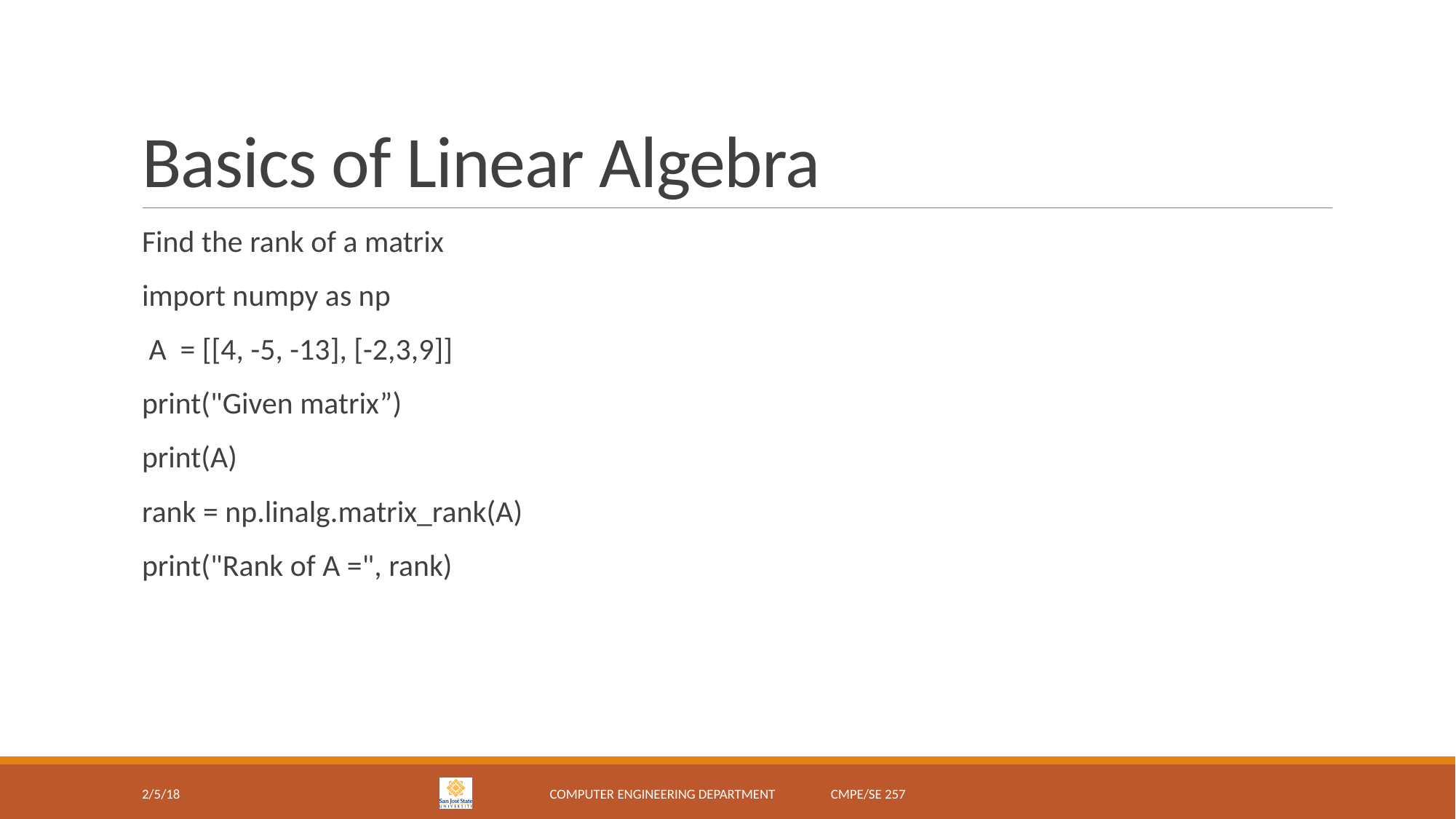

# Basics of Linear Algebra
Find the rank of a matrix
import numpy as np
 A  = [[4, -5, -13], [-2,3,9]]
print("Given matrix”)
print(A)
rank = np.linalg.matrix_rank(A)
print("Rank of A =", rank)
2/5/18
Computer Engineering Department                  CMPE/SE 257